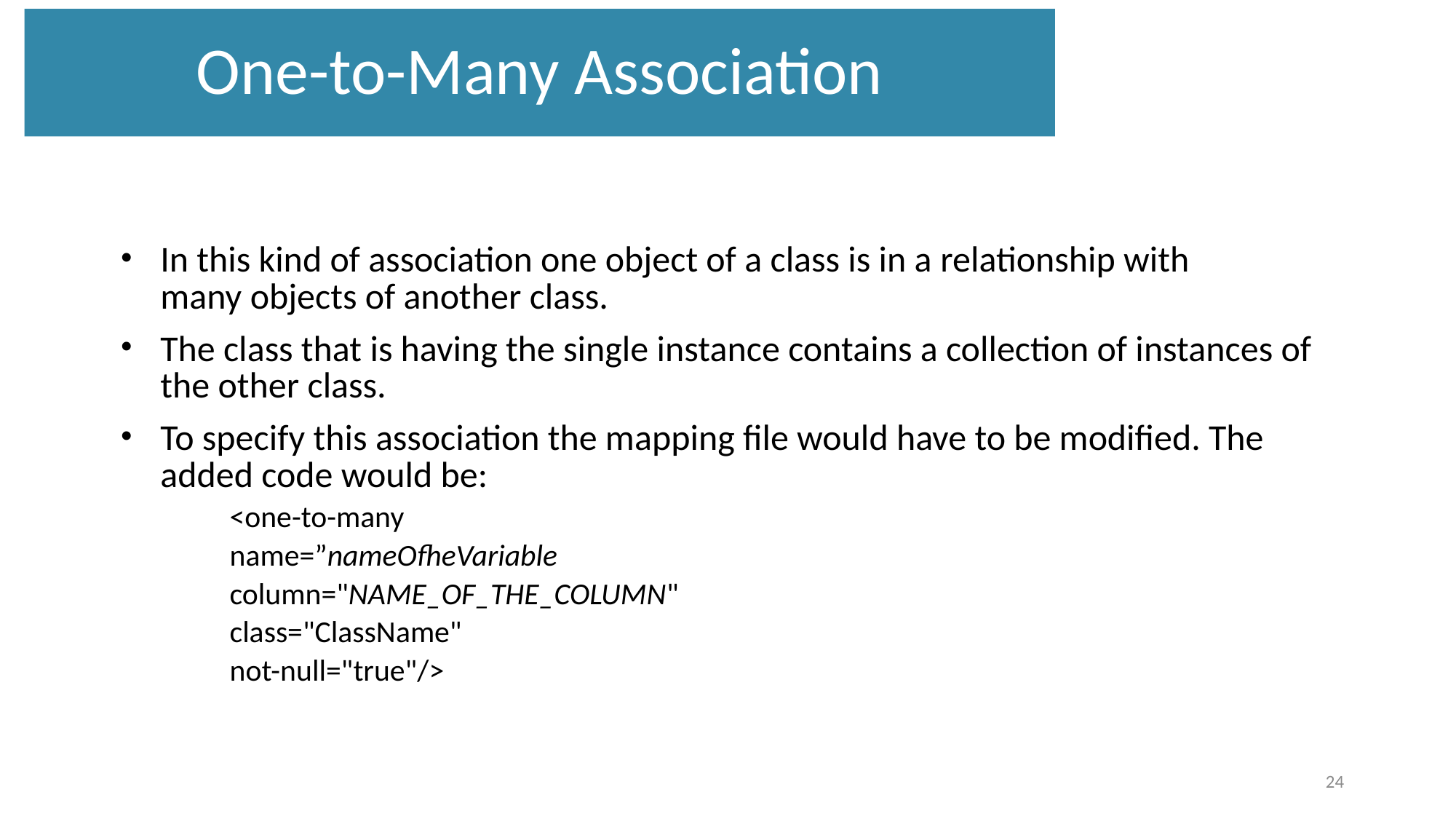

One-to-Many Association
In this kind of association one object of a class is in a relationship with many objects of another class.
The class that is having the single instance contains a collection of instances of the other class.
To specify this association the mapping file would have to be modified. The added code would be:
<one-to-many
name=”nameOfheVariable
column="NAME_OF_THE_COLUMN"
class="ClassName"
not-null="true"/>
24